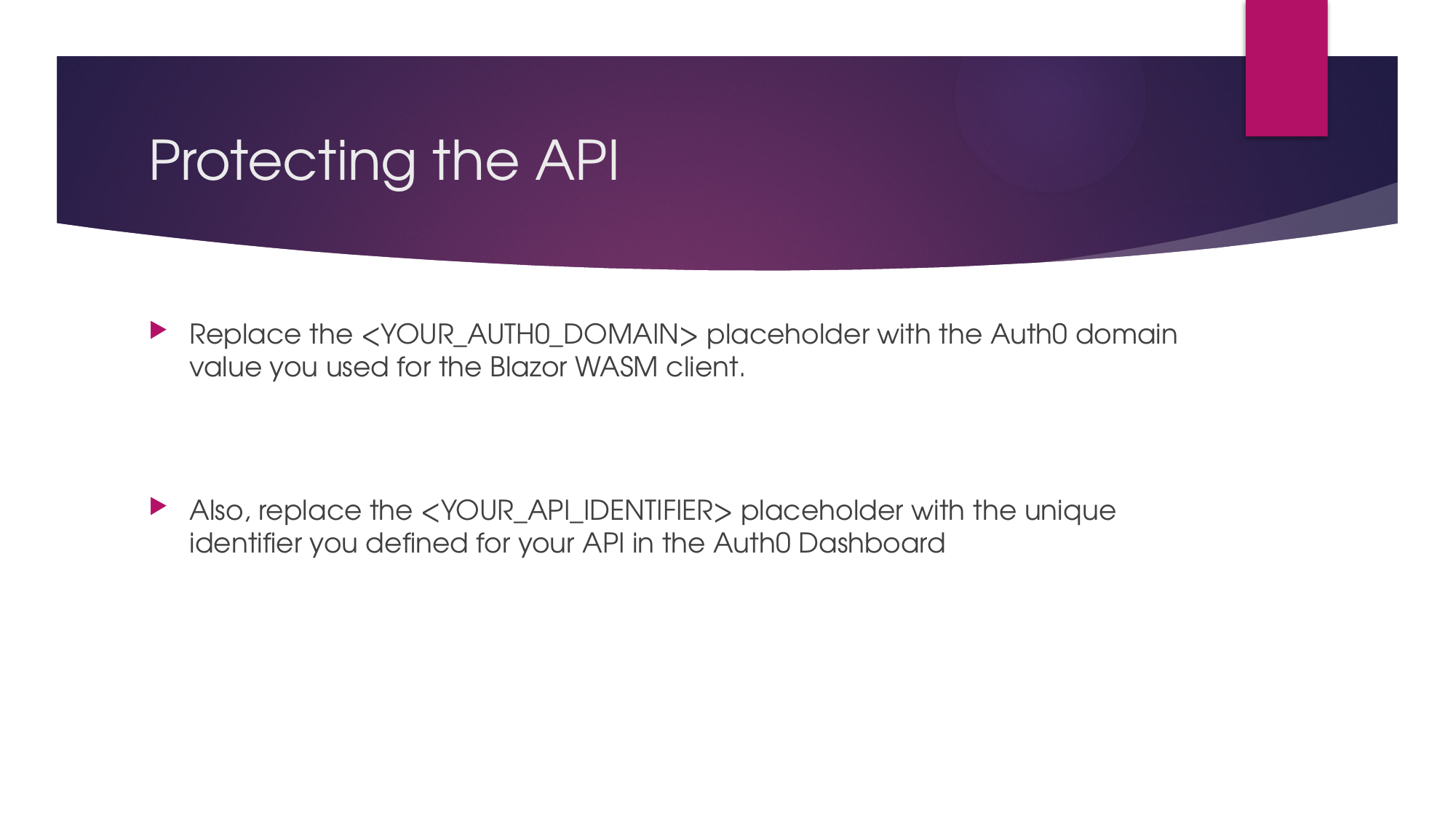

# Protecting the API
Replace the <YOUR_AUTH0_DOMAIN> placeholder with the Auth0 domain value you used for the Blazor WASM client.

Also, replace the <YOUR_API_IDENTIFIER> placeholder with the unique identifier you defined for your API in the Auth0 Dashboard